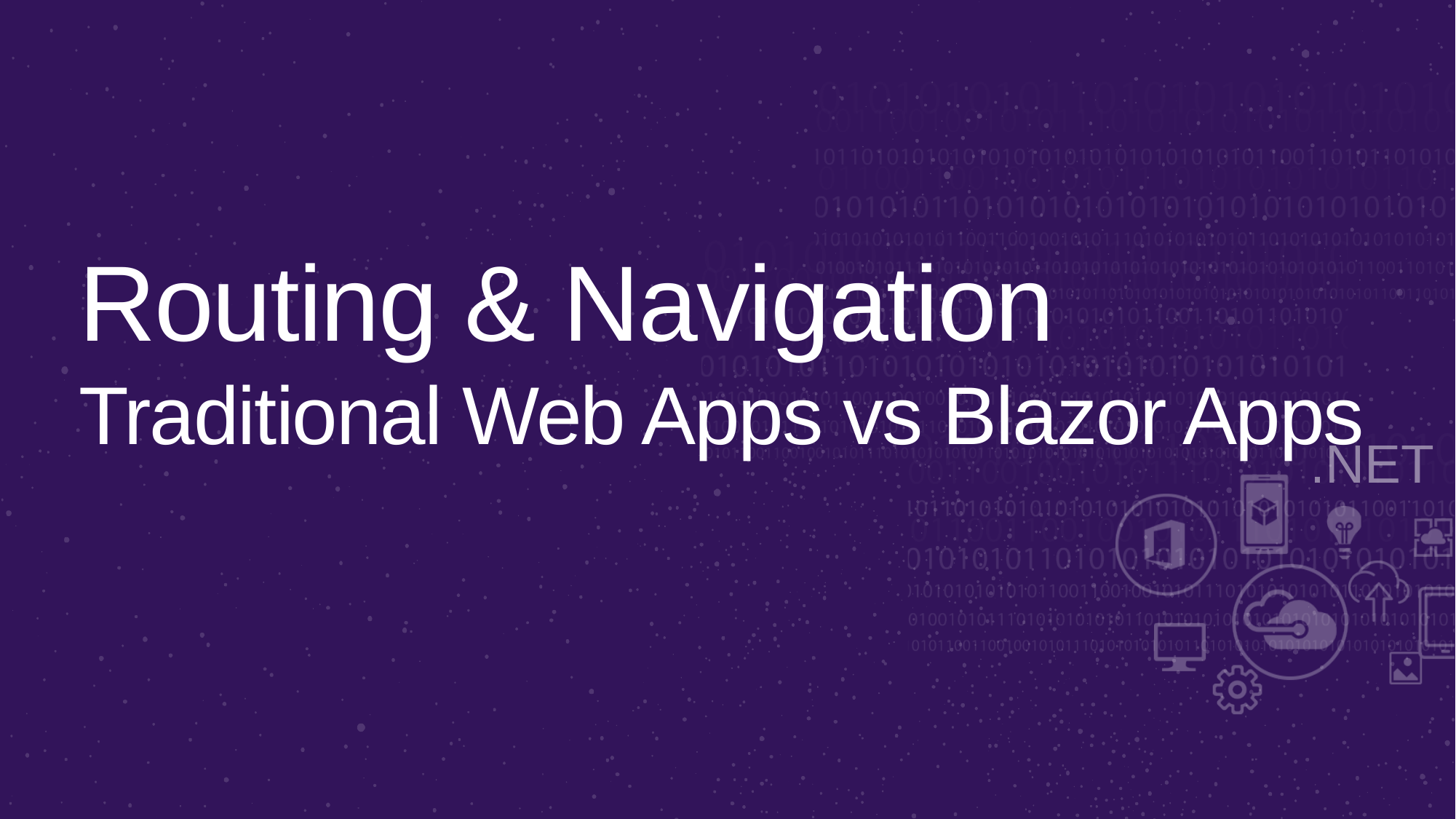

# Routing & Navigation Traditional Web Apps vs Blazor Apps